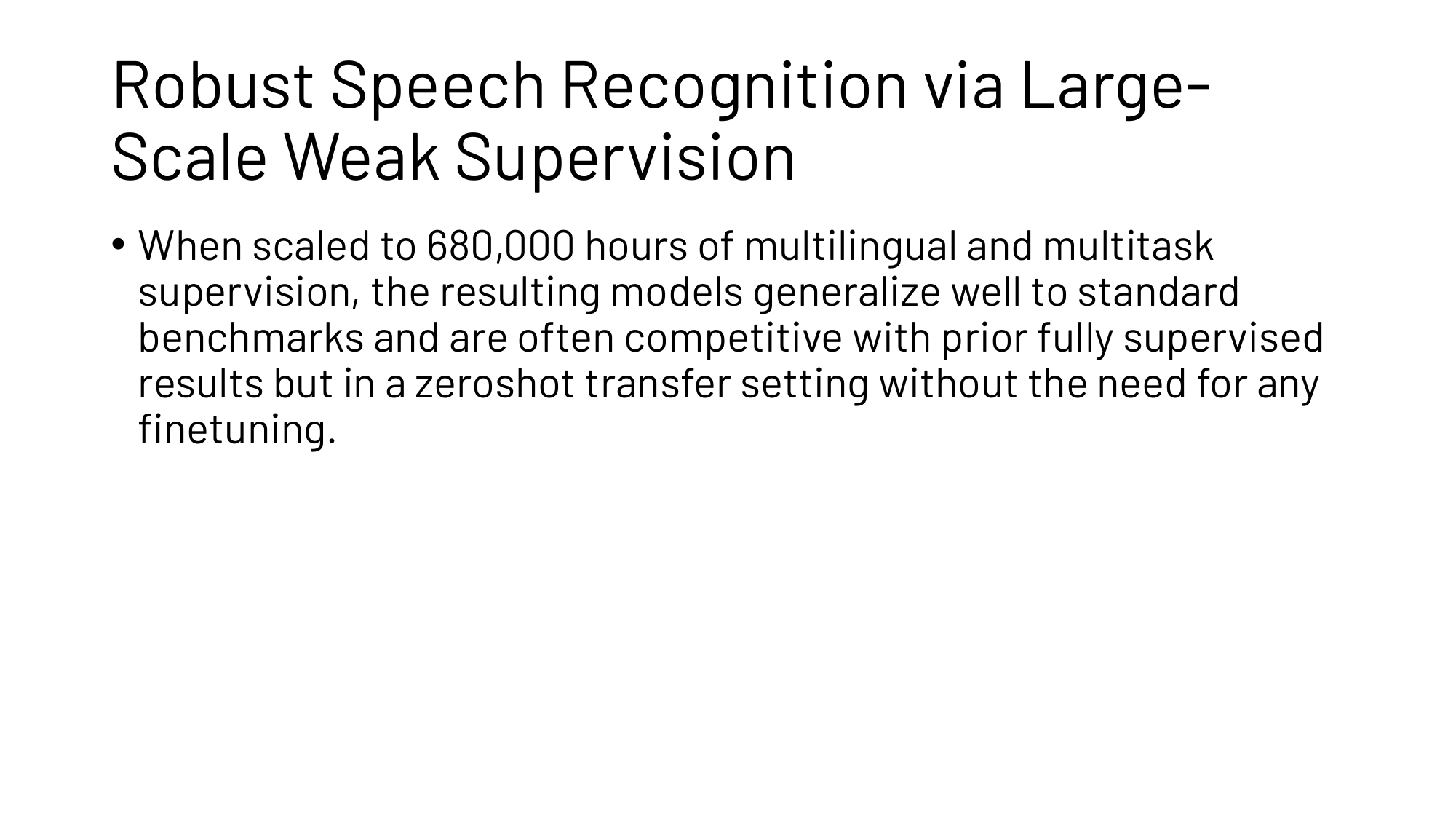

# Robust Speech Recognition via Large-Scale Weak Supervision
When scaled to 680,000 hours of multilingual and multitask supervision, the resulting models generalize well to standard benchmarks and are often competitive with prior fully supervised results but in a zeroshot transfer setting without the need for any finetuning.